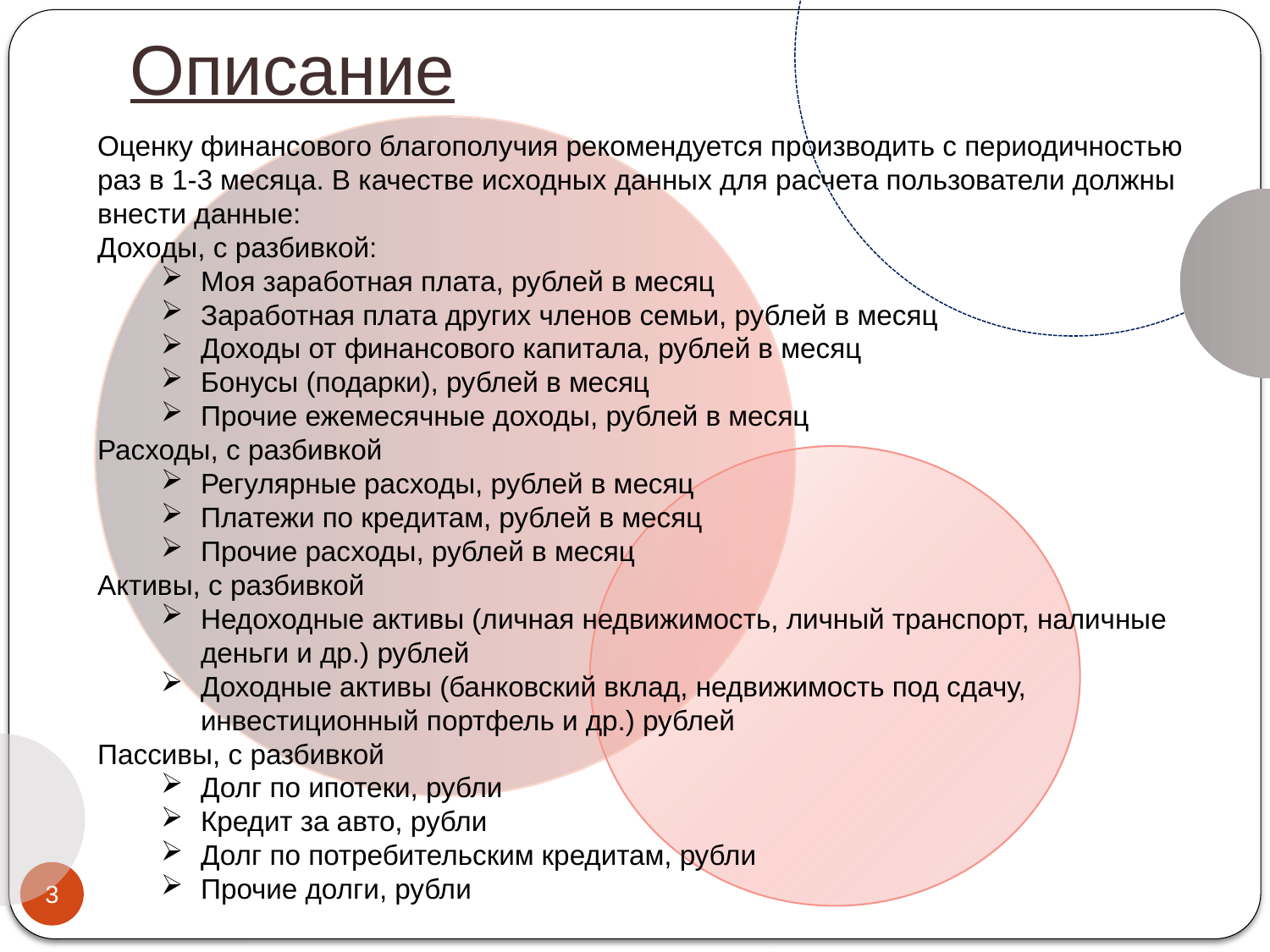

# Описание

Оценку финансового благополучия рекомендуется производить с периодичностью раз в 1-3 месяца. В качестве исходных данных для расчета пользователи должны внести данные:
Доходы, с разбивкой:
Моя заработная плата, рублей в месяц
Заработная плата других членов семьи, рублей в месяц
Доходы от финансового капитала, рублей в месяц
Бонусы (подарки), рублей в месяц
Прочие ежемесячные доходы, рублей в месяц
Расходы, с разбивкой
Регулярные расходы, рублей в месяц
Платежи по кредитам, рублей в месяц
Прочие расходы, рублей в месяц
Активы, с разбивкой
Недоходные активы (личная недвижимость, личный транспорт, наличные деньги и др.) рублей
Доходные активы (банковский вклад, недвижимость под сдачу, инвестиционный портфель и др.) рублей
Пассивы, с разбивкой
Долг по ипотеки, рубли
Кредит за авто, рубли
Долг по потребительским кредитам, рубли
Прочие долги, рубли

3